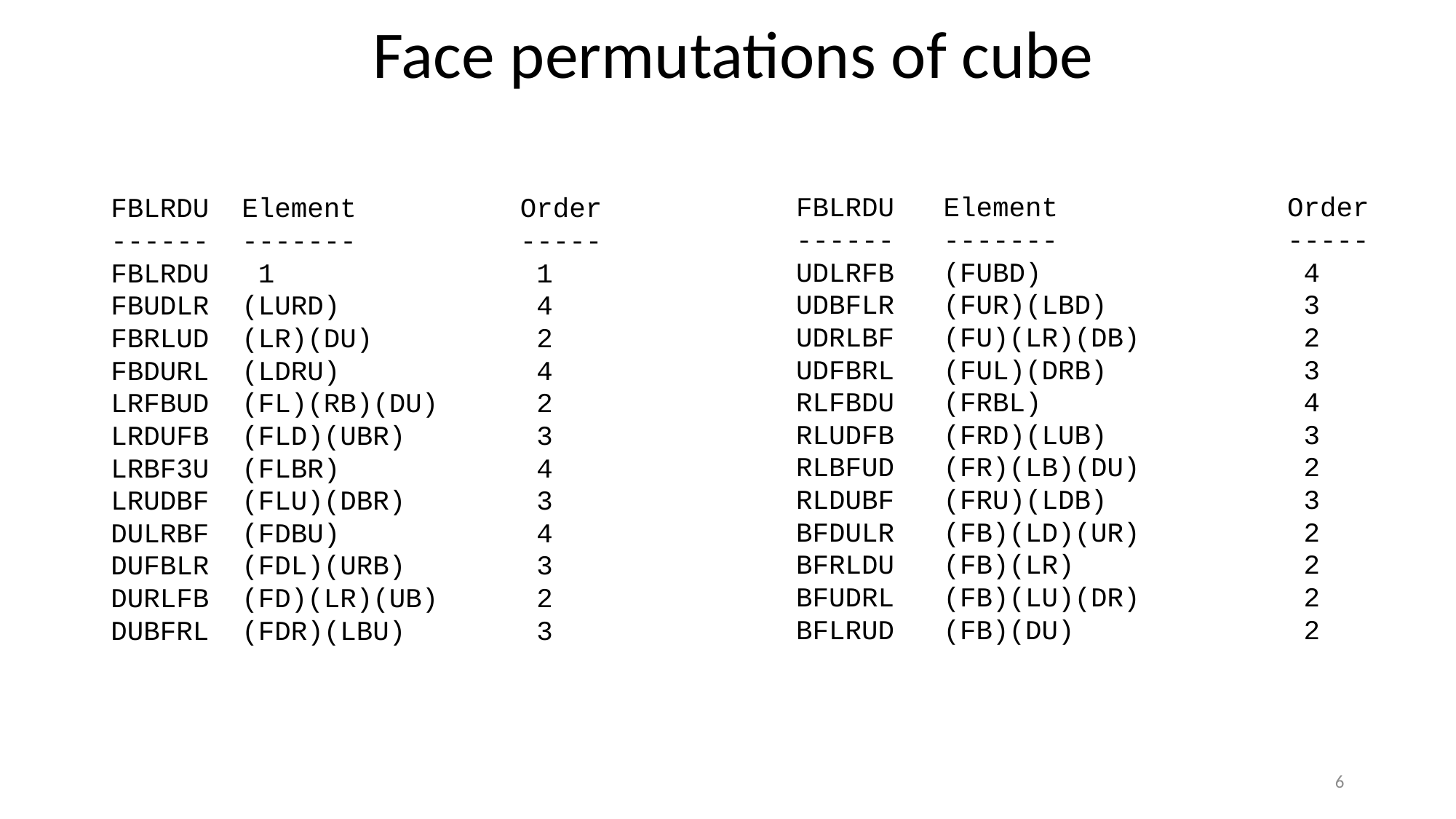

# Face permutations of cube
FBLRDU   Element              Order
------   -------              -----
UDLRFB   (FUBD)                4
UDBFLR   (FUR)(LBD)            3
UDRLBF   (FU)(LR)(DB)          2
UDFBRL   (FUL)(DRB)            3
RLFBDU   (FRBL)                4
RLUDFB   (FRD)(LUB)            3
RLBFUD   (FR)(LB)(DU)          2
RLDUBF   (FRU)(LDB)            3
BFDULR   (FB)(LD)(UR)          2
BFRLDU   (FB)(LR)              2
BFUDRL   (FB)(LU)(DR)          2
BFLRUD   (FB)(DU)              2

FBLRDU  Element          Order
------  -------          -----
FBLRDU   1                1
FBUDLR  (LURD)            4
FBRLUD  (LR)(DU)          2
FBDURL  (LDRU)            4
LRFBUD  (FL)(RB)(DU)      2
LRDUFB  (FLD)(UBR)        3
LRBF3U  (FLBR)            4
LRUDBF  (FLU)(DBR)        3
DULRBF  (FDBU)            4
DUFBLR  (FDL)(URB)        3
DURLFB  (FD)(LR)(UB)      2
DUBFRL  (FDR)(LBU)        3

6